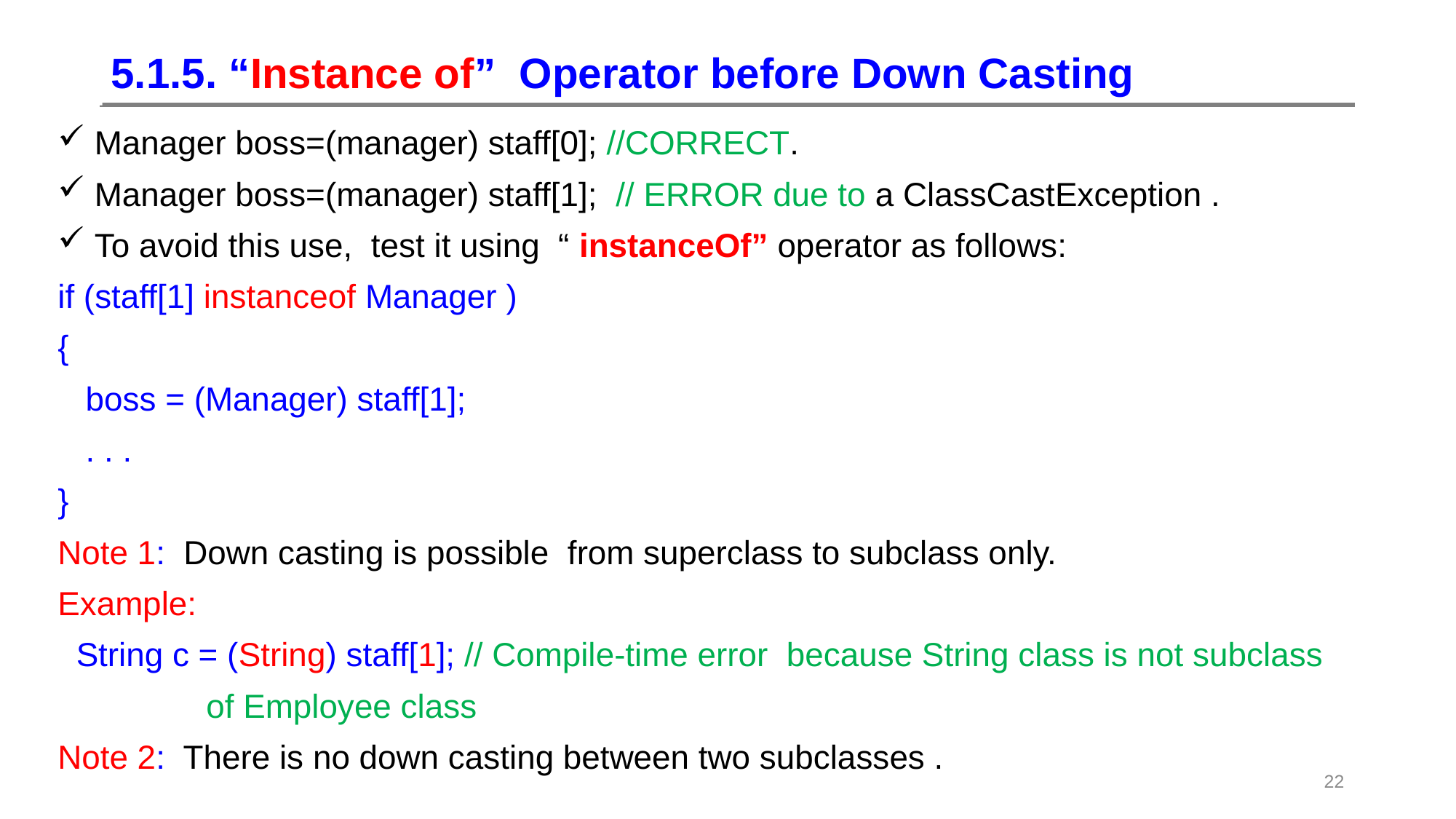

# 5.1.5. “Instance of”  Operator before Down Casting
 Manager boss=(manager) staff[0]; //CORRECT.
 Manager boss=(manager) staff[1];  // ERROR due to a ClassCastException .
 To avoid this use,  test it using  “ instanceOf” operator as follows:
if (staff[1] instanceof Manager )
{
   boss = (Manager) staff[1];
   . . .
}
Note 1:  Down casting is possible  from superclass to subclass only.
Example:
  String c = (String) staff[1]; // Compile-time error  because String class is not subclass
                of Employee class
Note 2:  There is no down casting between two subclasses .

22